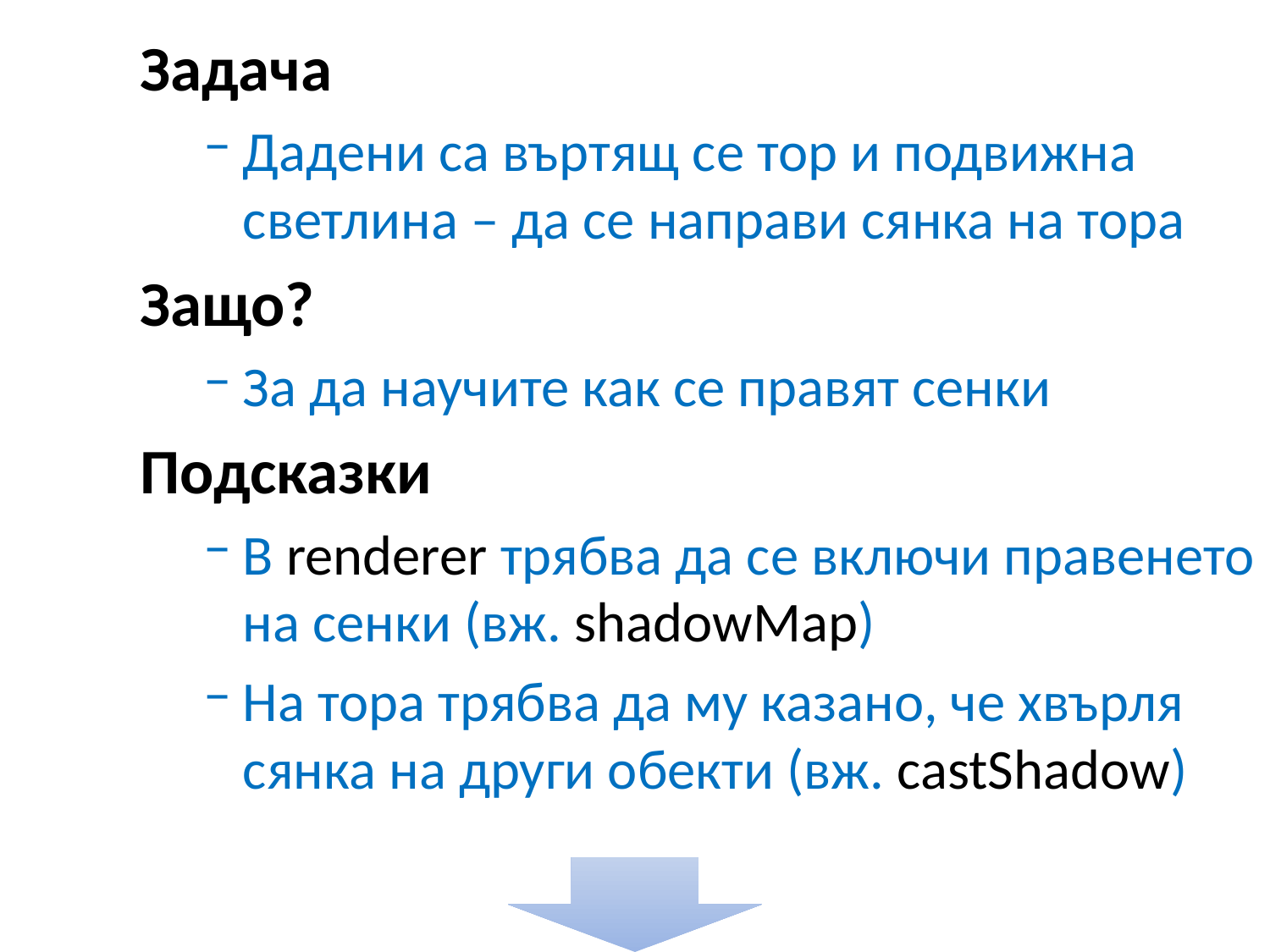

Задача
Дадени са въртящ се тор и подвижна светлина – да се направи сянка на тора
Защо?
За да научите как се правят сенки
Подсказки
В renderer трябва да се включи правенето на сенки (вж. shadowMap)
На тора трябва да му казано, че хвърля сянка на други обекти (вж. castShadow)